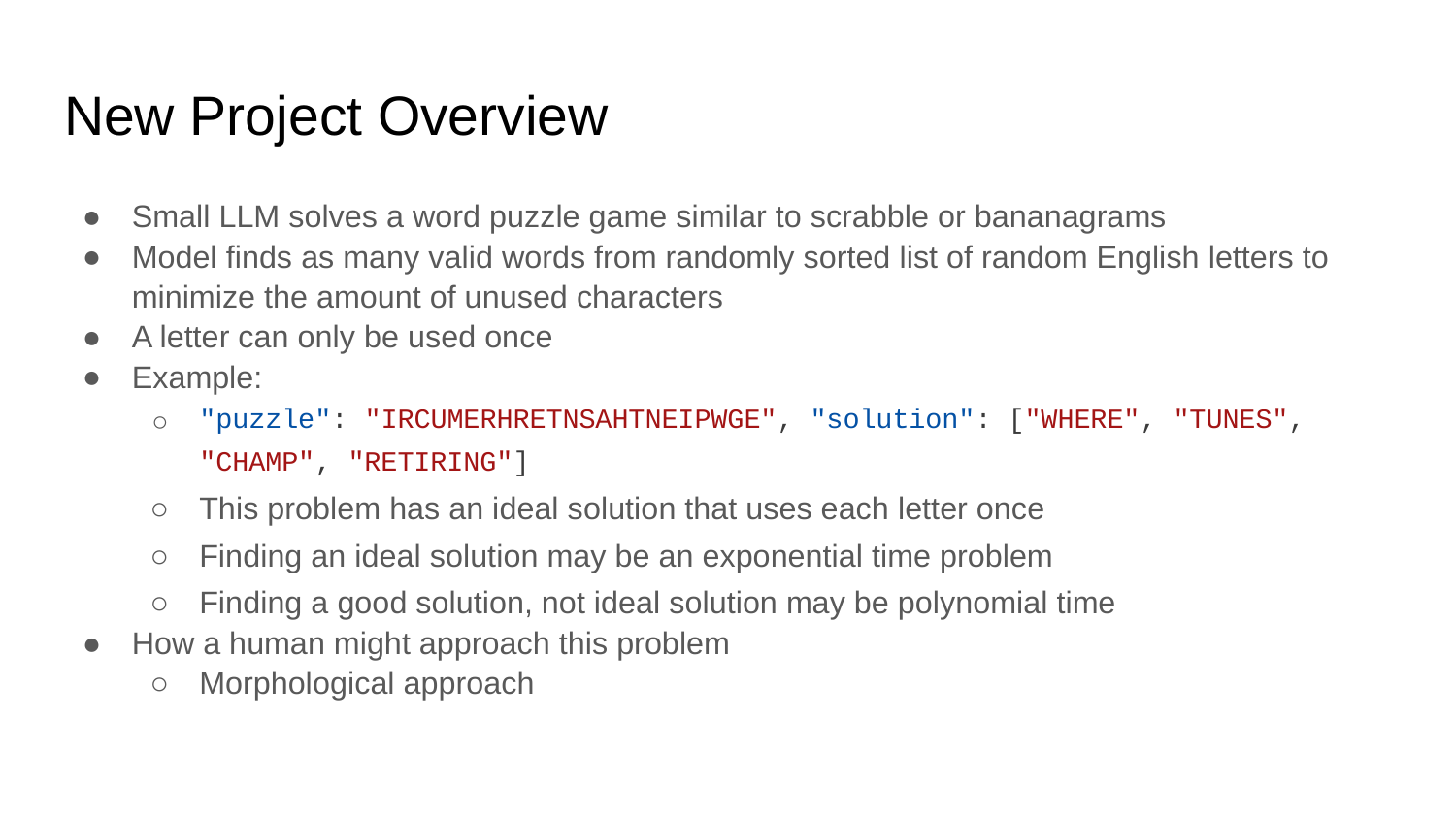

# New Project Overview
Small LLM solves a word puzzle game similar to scrabble or bananagrams
Model finds as many valid words from randomly sorted list of random English letters to minimize the amount of unused characters
A letter can only be used once
Example:
"puzzle": "IRCUMERHRETNSAHTNEIPWGE", "solution": ["WHERE", "TUNES", "CHAMP", "RETIRING"]
This problem has an ideal solution that uses each letter once
Finding an ideal solution may be an exponential time problem
Finding a good solution, not ideal solution may be polynomial time
How a human might approach this problem
Morphological approach